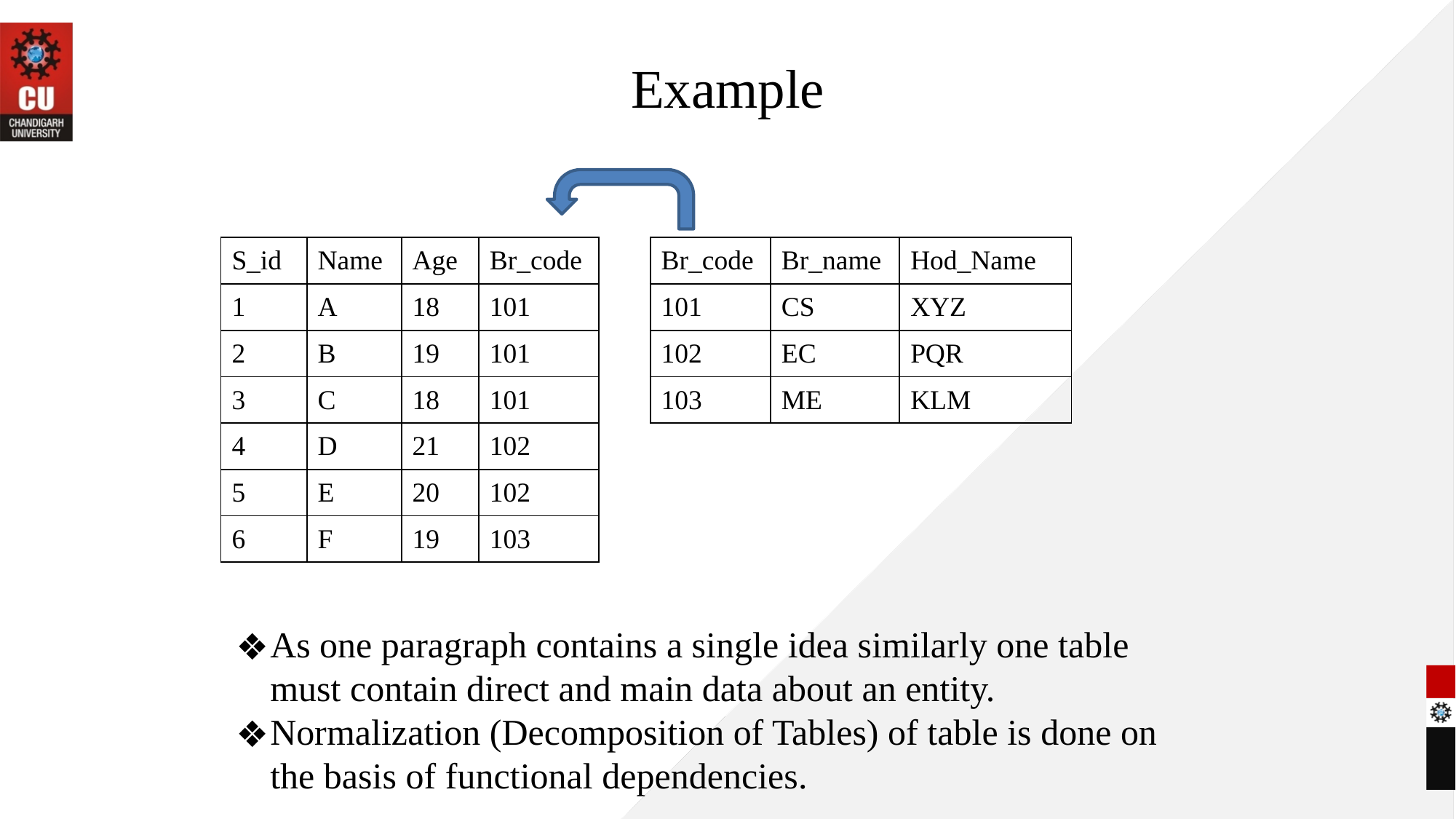

Example

| S\_id | Name | Age | Br\_code |
| --- | --- | --- | --- |
| 1 | A | 18 | 101 |
| 2 | B | 19 | 101 |
| 3 | C | 18 | 101 |
| 4 | D | 21 | 102 |
| 5 | E | 20 | 102 |
| 6 | F | 19 | 103 |
| Br\_code | Br\_name | Hod\_Name |
| --- | --- | --- |
| 101 | CS | XYZ |
| 102 | EC | PQR |
| 103 | ME | KLM |
As one paragraph contains a single idea similarly one table must contain direct and main data about an entity.
Normalization (Decomposition of Tables) of table is done on the basis of functional dependencies.